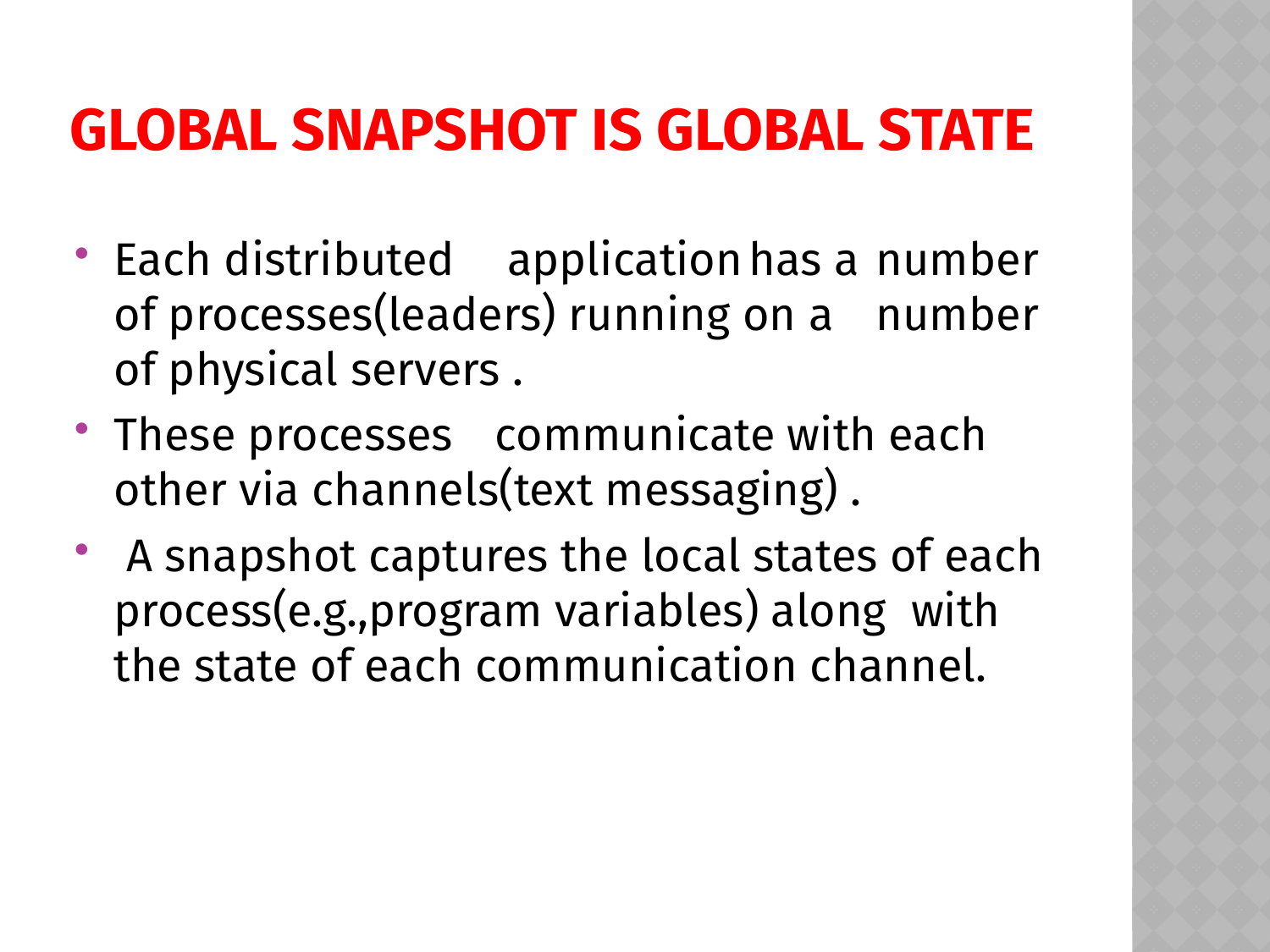

# GLOBAL SNAPSHOT IS GLOBAL STATE
Each distributed	 application	has a	number  of processes(leaders) running on a	number of physical servers .
These processes	communicate with each other via channels(text messaging) .
 A snapshot captures the local states of each process(e.g.,program variables) along  with the state of each communication channel.